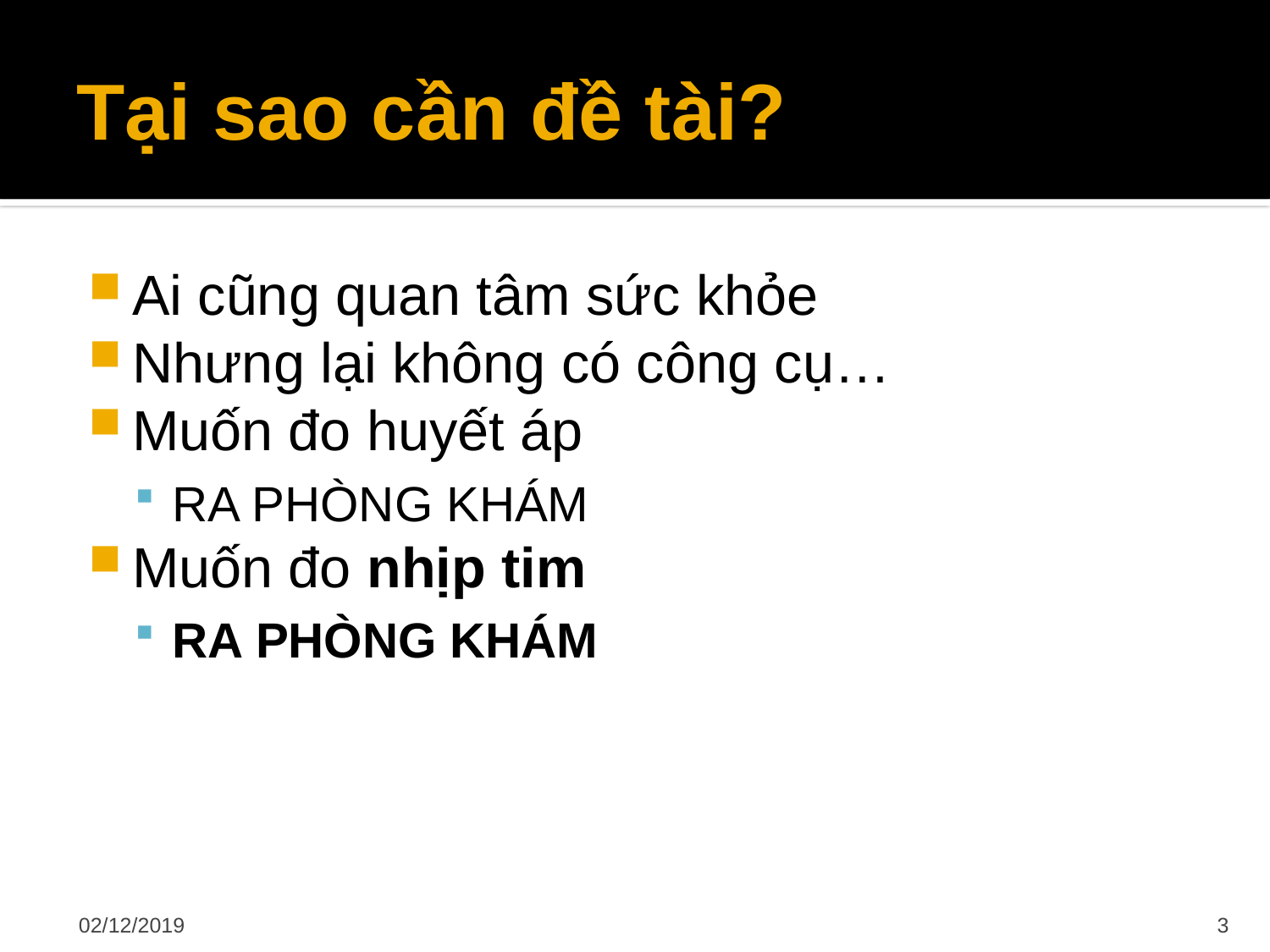

# Tại sao cần đề tài?
Ai cũng quan tâm sức khỏe
Nhưng lại không có công cụ…
Muốn đo huyết áp
RA PHÒNG KHÁM
Muốn đo nhịp tim
RA PHÒNG KHÁM

02/12/2019
3